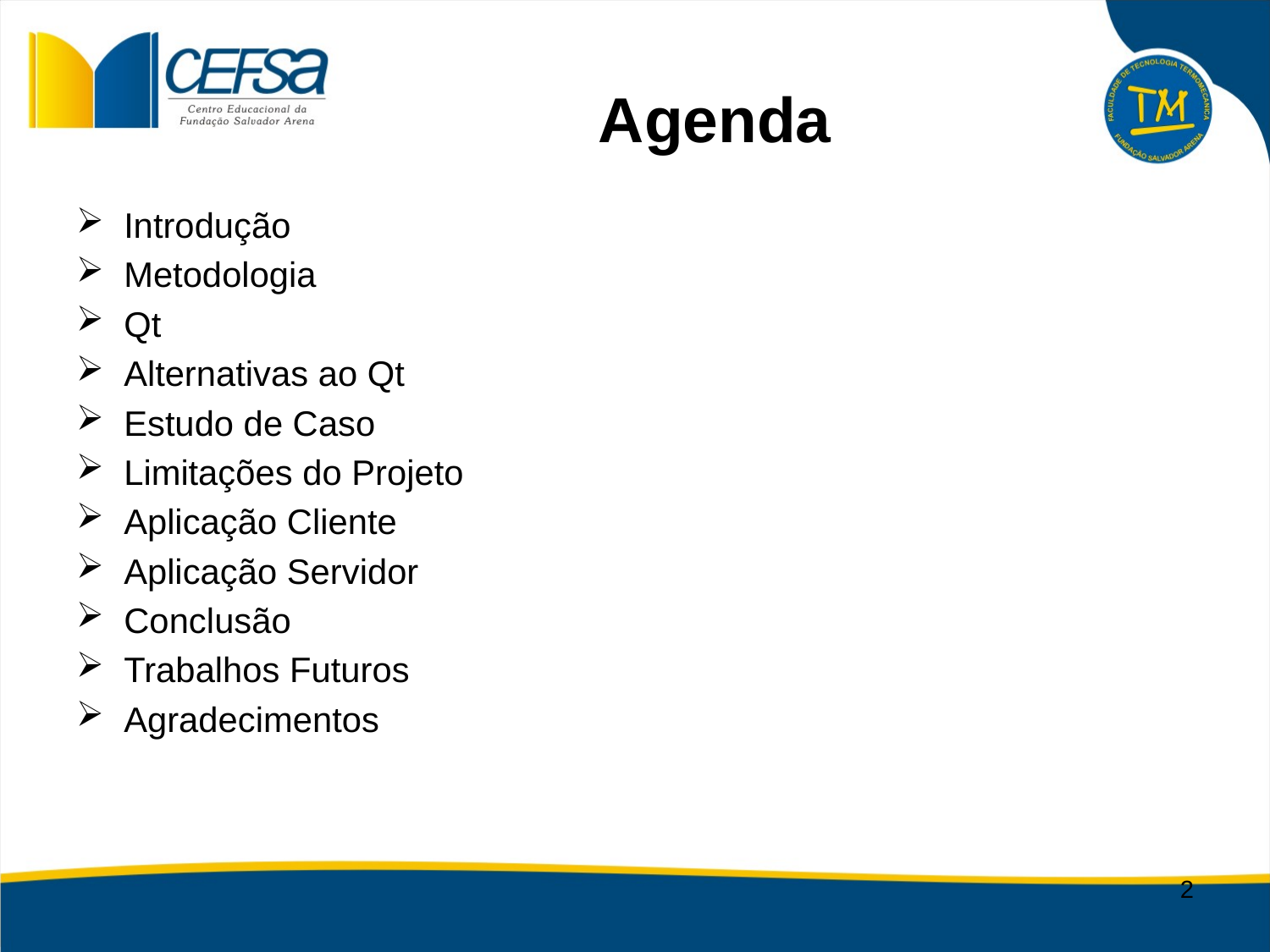

# Agenda
Introdução
Metodologia
Qt
Alternativas ao Qt
Estudo de Caso
Limitações do Projeto
Aplicação Cliente
Aplicação Servidor
Conclusão
Trabalhos Futuros
Agradecimentos
2